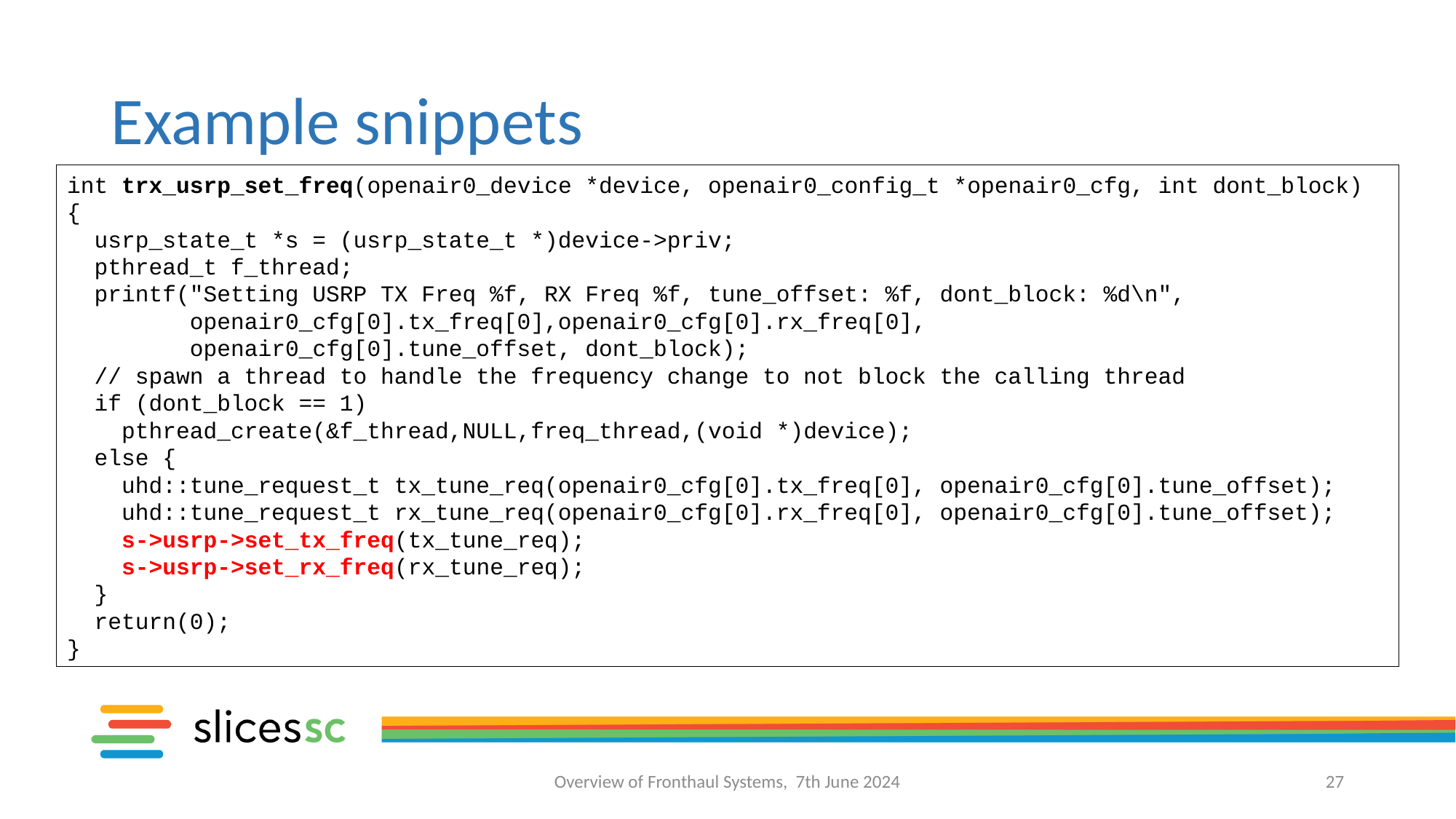

# Example snippets
int trx_usrp_set_freq(openair0_device *device, openair0_config_t *openair0_cfg, int dont_block) {
  usrp_state_t *s = (usrp_state_t *)device->priv;
  pthread_t f_thread;
  printf("Setting USRP TX Freq %f, RX Freq %f, tune_offset: %f, dont_block: %d\n",
         openair0_cfg[0].tx_freq[0],openair0_cfg[0].rx_freq[0],
         openair0_cfg[0].tune_offset, dont_block);
  // spawn a thread to handle the frequency change to not block the calling thread
  if (dont_block == 1)
    pthread_create(&f_thread,NULL,freq_thread,(void *)device);
  else {
    uhd::tune_request_t tx_tune_req(openair0_cfg[0].tx_freq[0], openair0_cfg[0].tune_offset);
    uhd::tune_request_t rx_tune_req(openair0_cfg[0].rx_freq[0], openair0_cfg[0].tune_offset);
    s->usrp->set_tx_freq(tx_tune_req);
    s->usrp->set_rx_freq(rx_tune_req);
  }
  return(0);
}
Overview of Fronthaul Systems,  7th June 2024
27